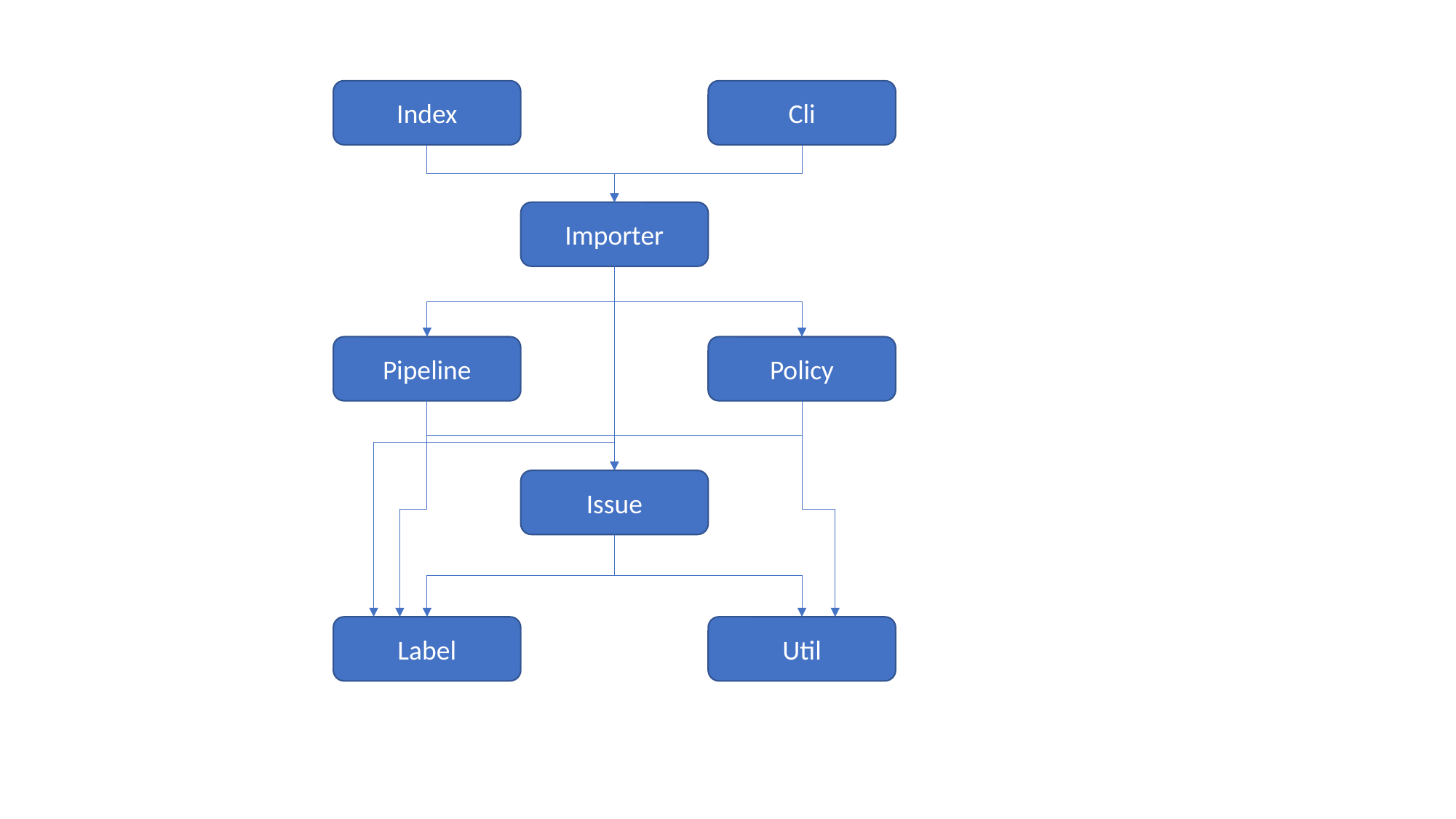

Index
Cli
Importer
Policy
Pipeline
Issue
Label
Util